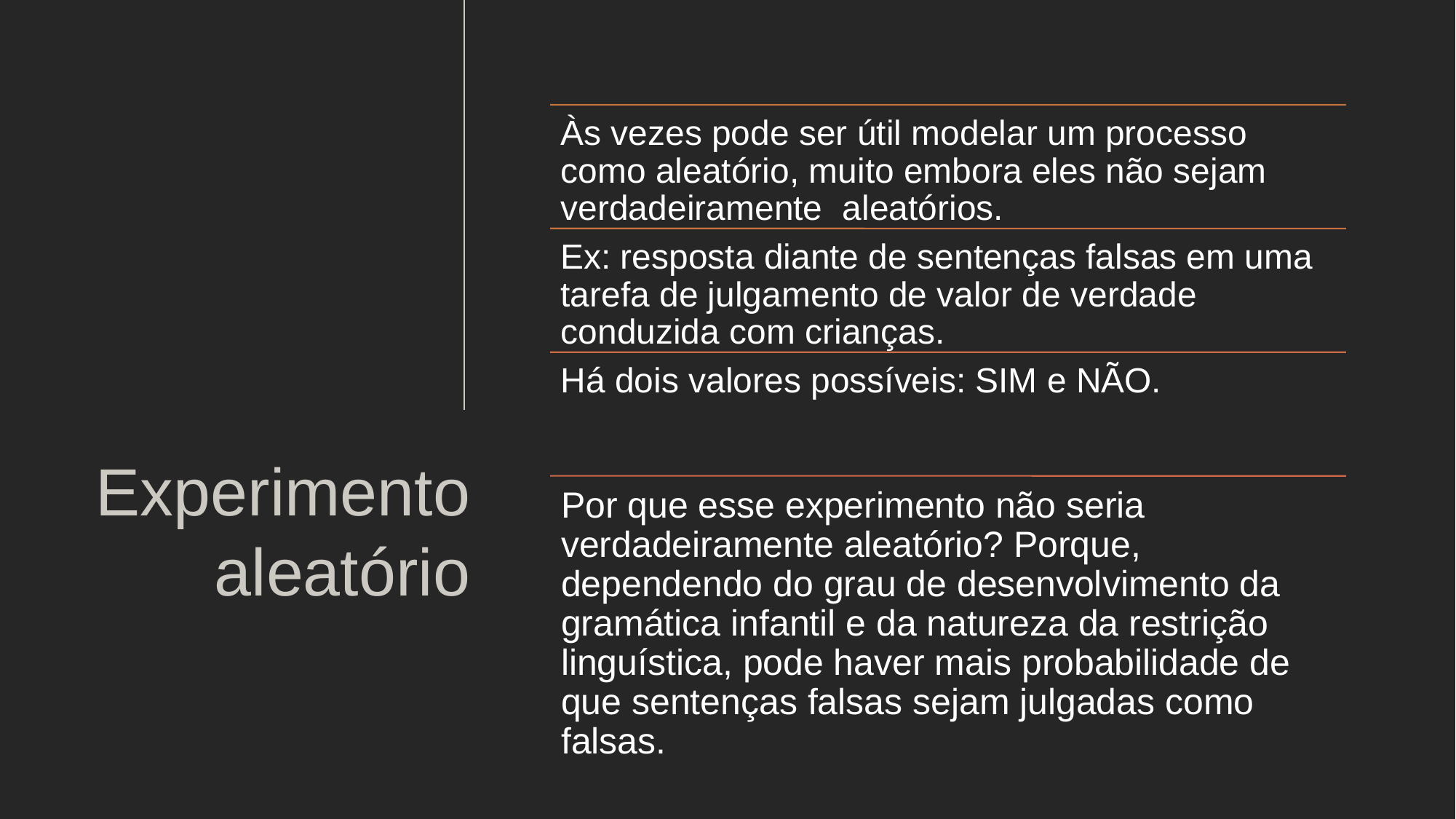

Às vezes pode ser útil modelar um processo como aleatório, muito embora eles não sejam verdadeiramente  aleatórios.
Ex: resposta diante de sentenças falsas em uma tarefa de julgamento de valor de verdade conduzida com crianças.
Há dois valores possíveis: SIM e NÃO.
Por que esse experimento não seria verdadeiramente aleatório? Porque, dependendo do grau de desenvolvimento da gramática infantil e da natureza da restrição linguística, pode haver mais probabilidade de que sentenças falsas sejam julgadas como falsas.
# Experimento aleatório